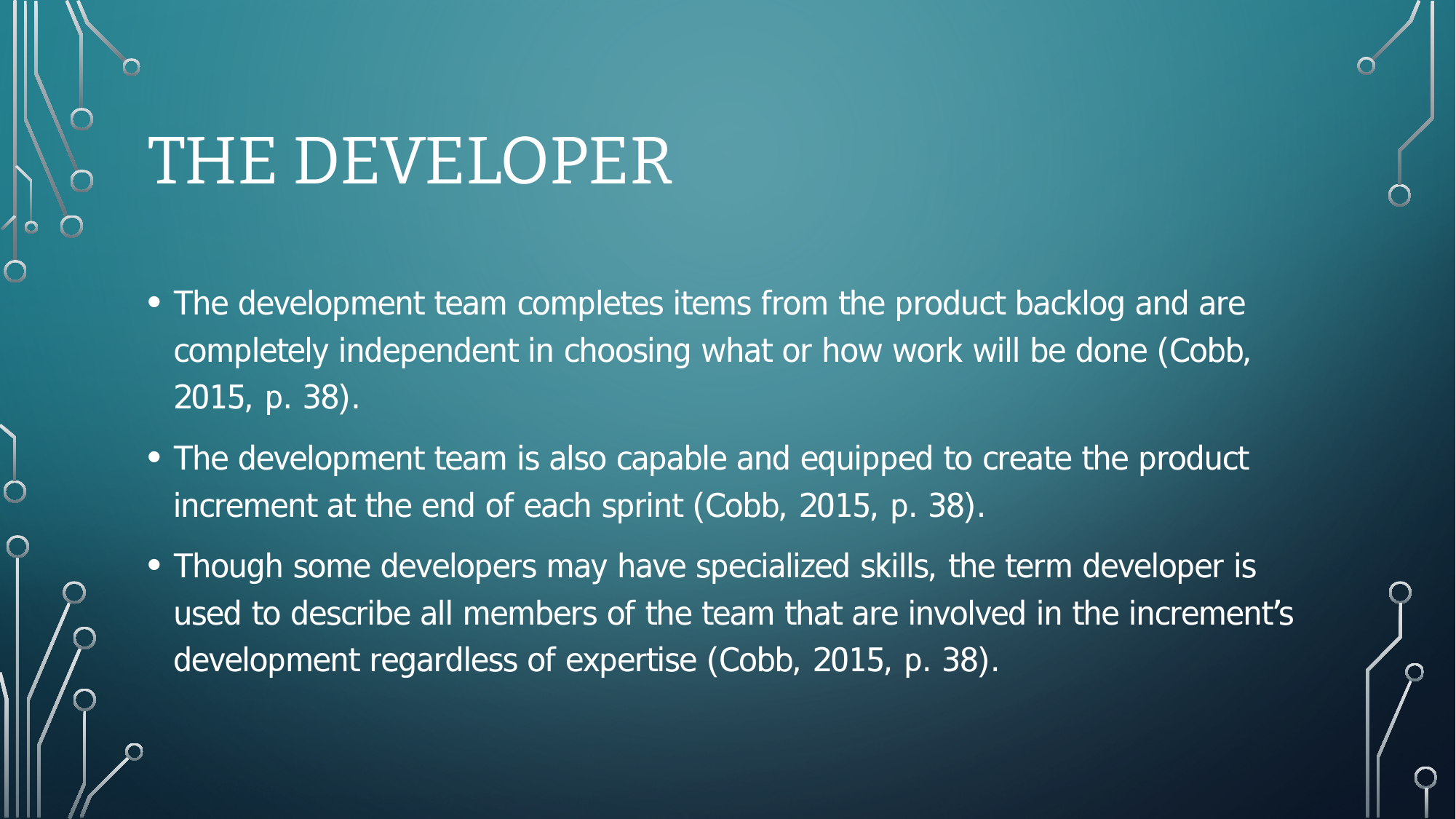

# The Developer
The development team completes items from the product backlog and are completely independent in choosing what or how work will be done (Cobb, 2015, p. 38).
The development team is also capable and equipped to create the product increment at the end of each sprint (Cobb, 2015, p. 38).
Though some developers may have specialized skills, the term developer is used to describe all members of the team that are involved in the increment’s development regardless of expertise (Cobb, 2015, p. 38).